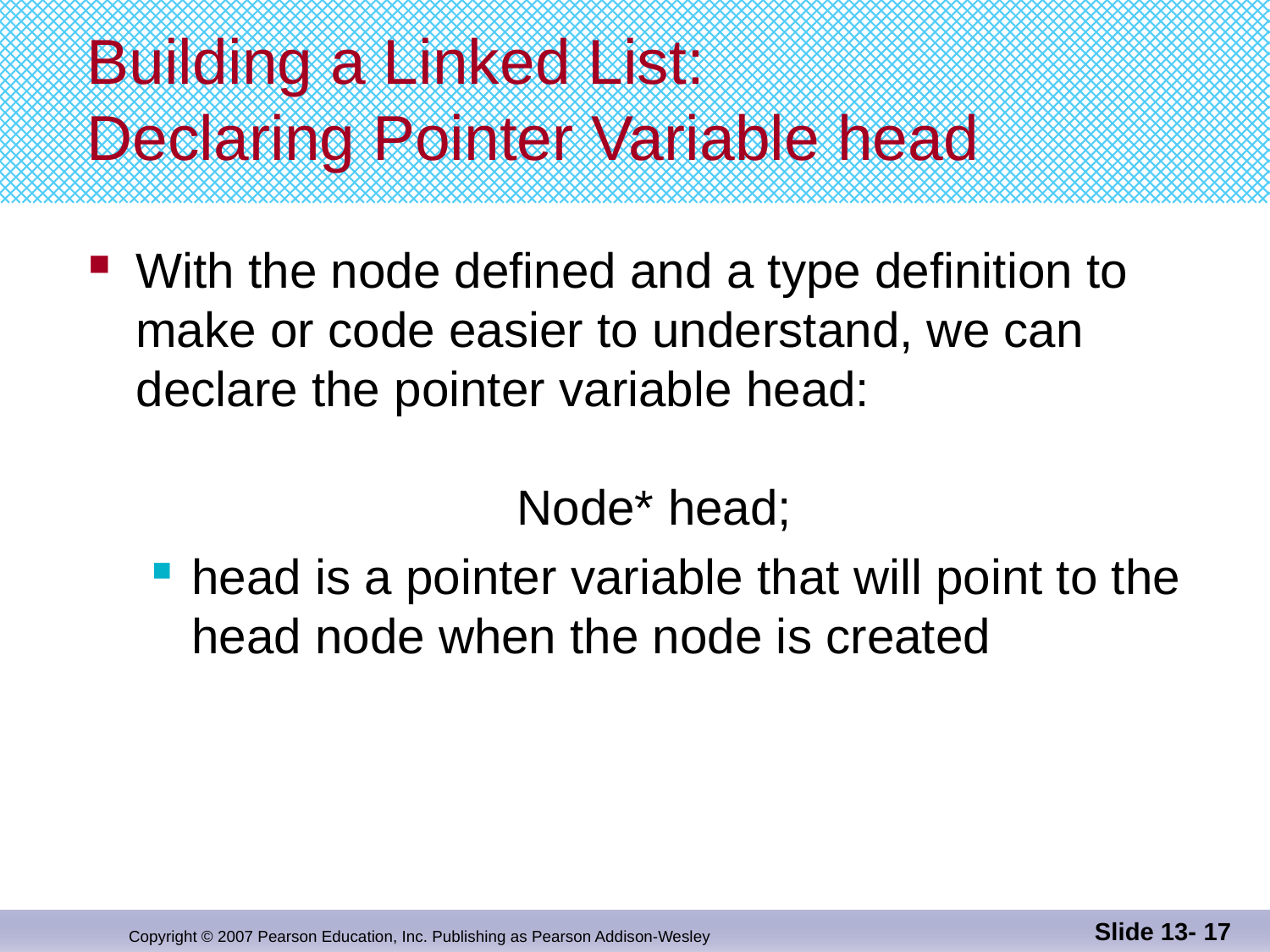

# Building a Linked List: Declaring Pointer Variable head
With the node defined and a type definition to
make or code easier to understand, we can
declare the pointer variable head:
    			Node* head;
head is a pointer variable that will point to the
head node when the node is created
Slide 13- 17